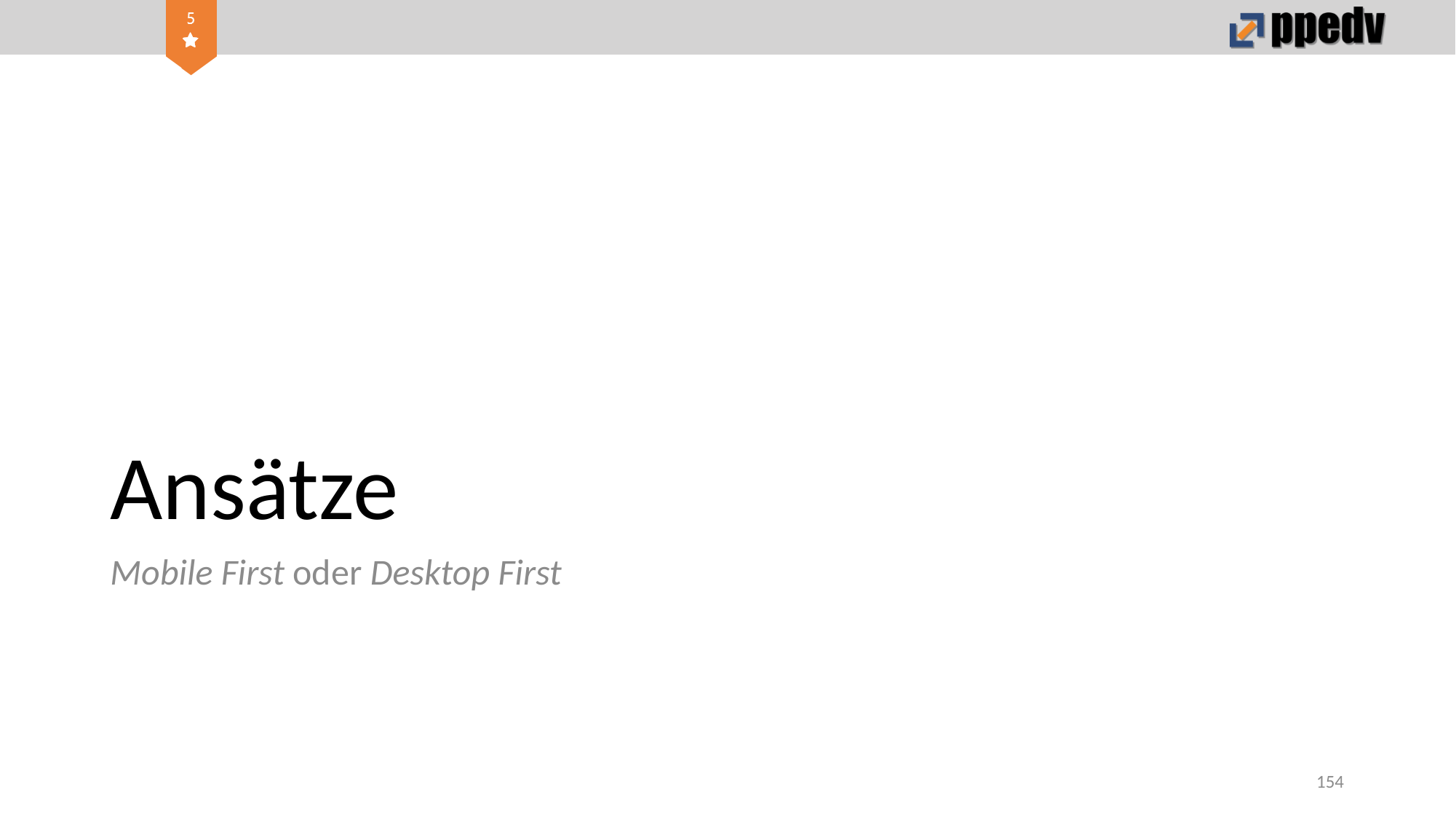

# Ansätze
Mobile First oder Desktop First
154